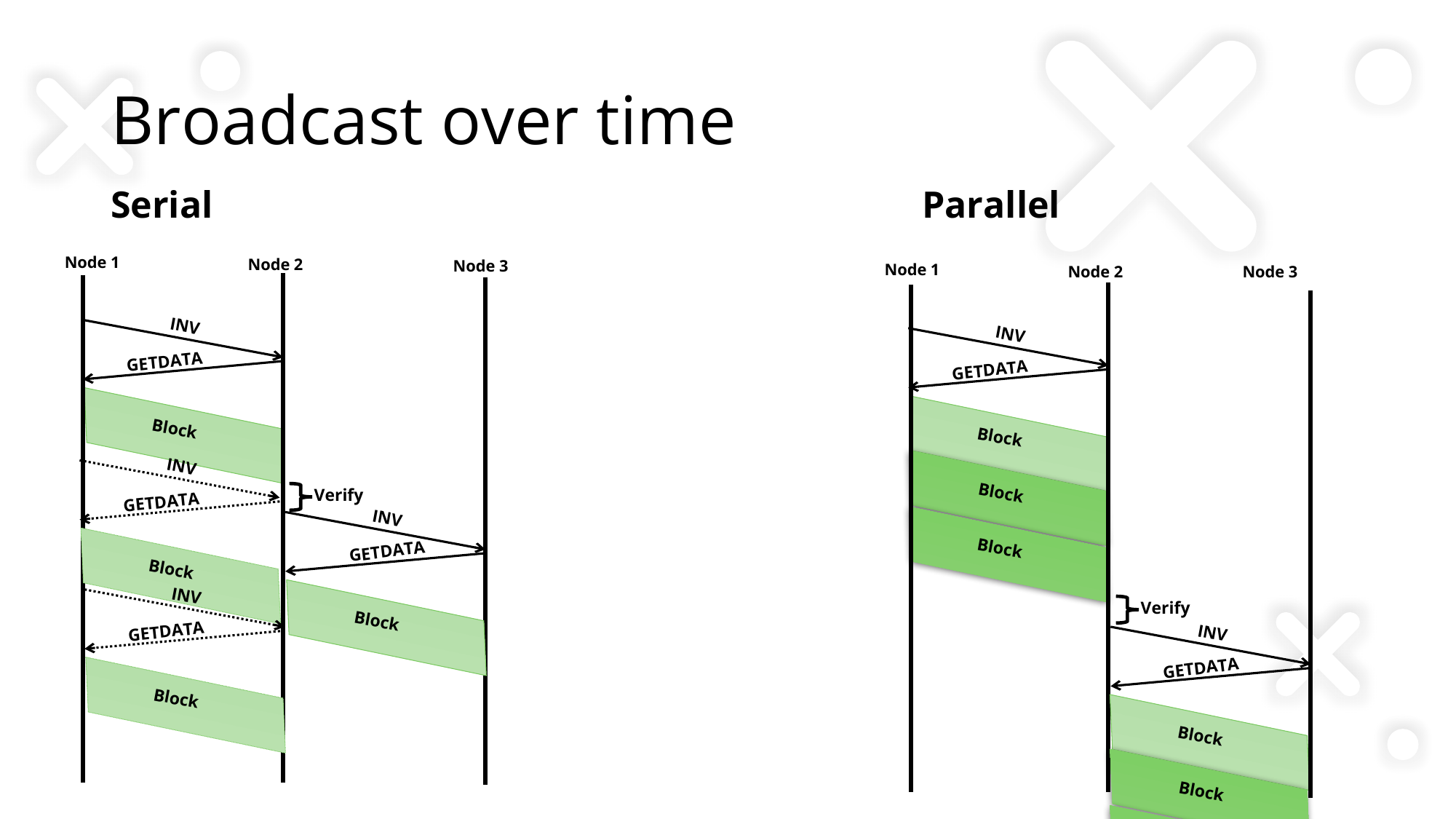

# Broadcast over time
Serial
Parallel
Node 1
Node 2
Node 3
Node 1
Node 2
Node 3
INV
INV
GETDATA
GETDATA

Block

Block
INV

Block
Verify

GETDATA
INV

Block
GETDATA

Block
INV
Verify

Block
GETDATA
INV
GETDATA

Block

Block

Block

Block